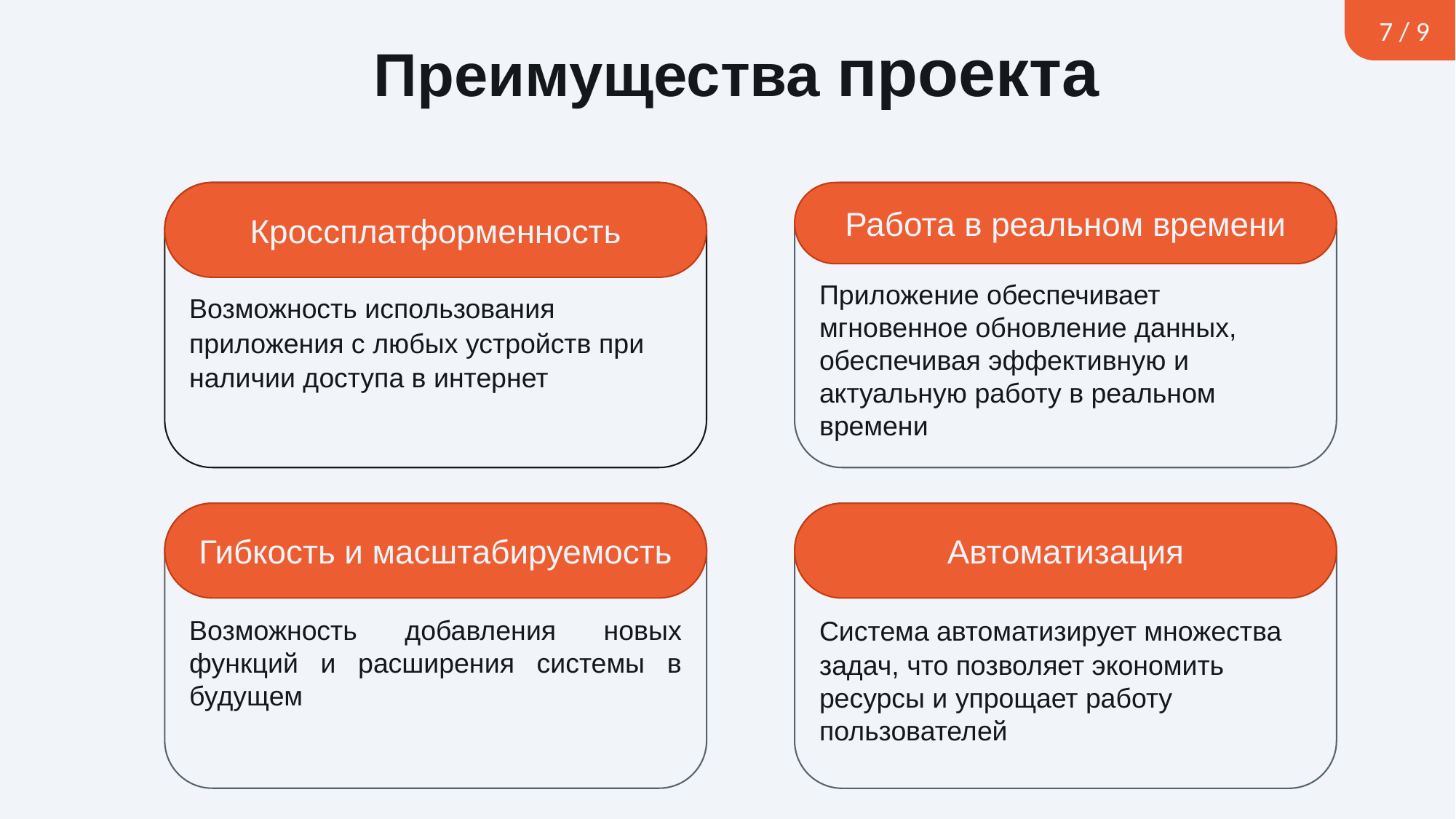

7 / 9
# Преимущества проекта

Возможность использования
приложения с любых устройств при
наличии доступа в интернет
Кроссплатформенность

Приложение обеспечивает мгновенное обновление данных, обеспечивая эффективную и актуальную работу в реальном времени
Работа в реальном времени

Возможность добавления новых функций и расширения системы в будущем
Гибкость и масштабируемость

Система автоматизирует множества
задач, что позволяет экономить ресурсы и упрощает работу пользователей
Автоматизация